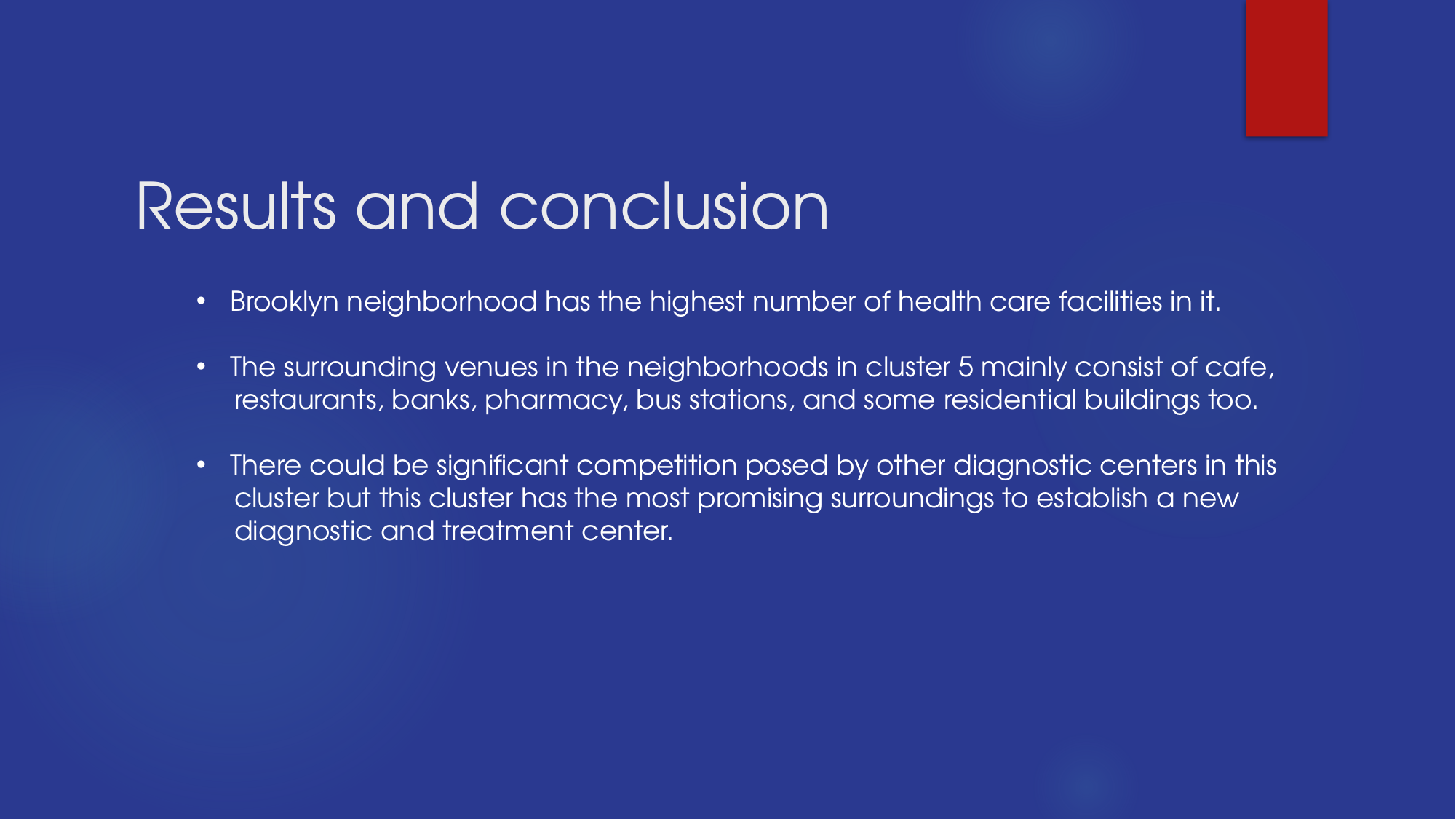

# Results and conclusion
Brooklyn neighborhood has the highest number of health care facilities in it.

The surrounding venues in the neighborhoods in cluster 5 mainly consist of cafe,
     restaurants, banks, pharmacy, bus stations, and some residential buildings too.

There could be significant competition posed by other diagnostic centers in this
     cluster but this cluster has the most promising surroundings to establish a new
     diagnostic and treatment center.